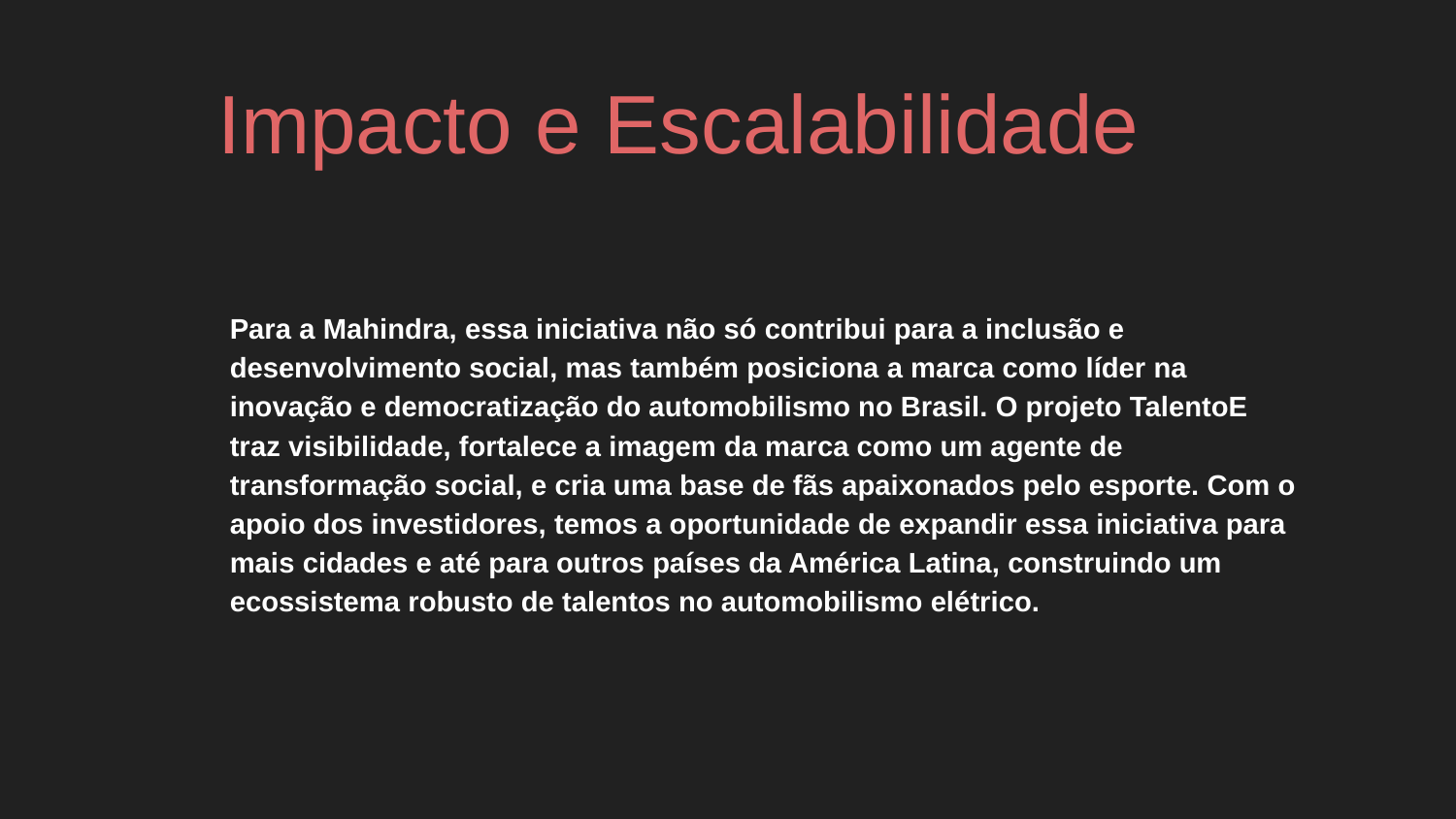

Impacto e Escalabilidade
Para a Mahindra, essa iniciativa não só contribui para a inclusão e desenvolvimento social, mas também posiciona a marca como líder na inovação e democratização do automobilismo no Brasil. O projeto TalentoE traz visibilidade, fortalece a imagem da marca como um agente de transformação social, e cria uma base de fãs apaixonados pelo esporte. Com o apoio dos investidores, temos a oportunidade de expandir essa iniciativa para mais cidades e até para outros países da América Latina, construindo um ecossistema robusto de talentos no automobilismo elétrico.